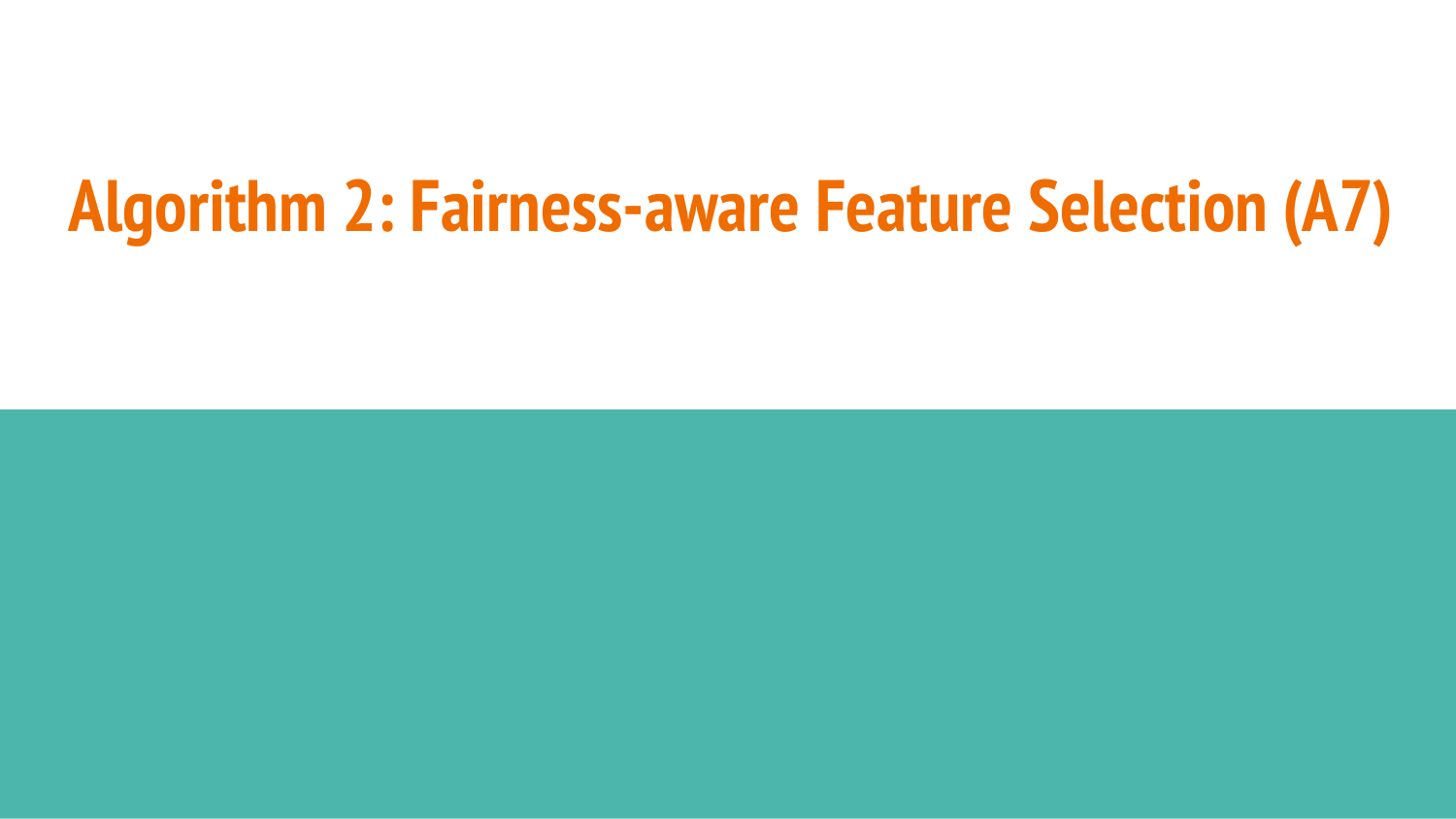

# Algorithm 2: Fairness-aware Feature Selection (A7)